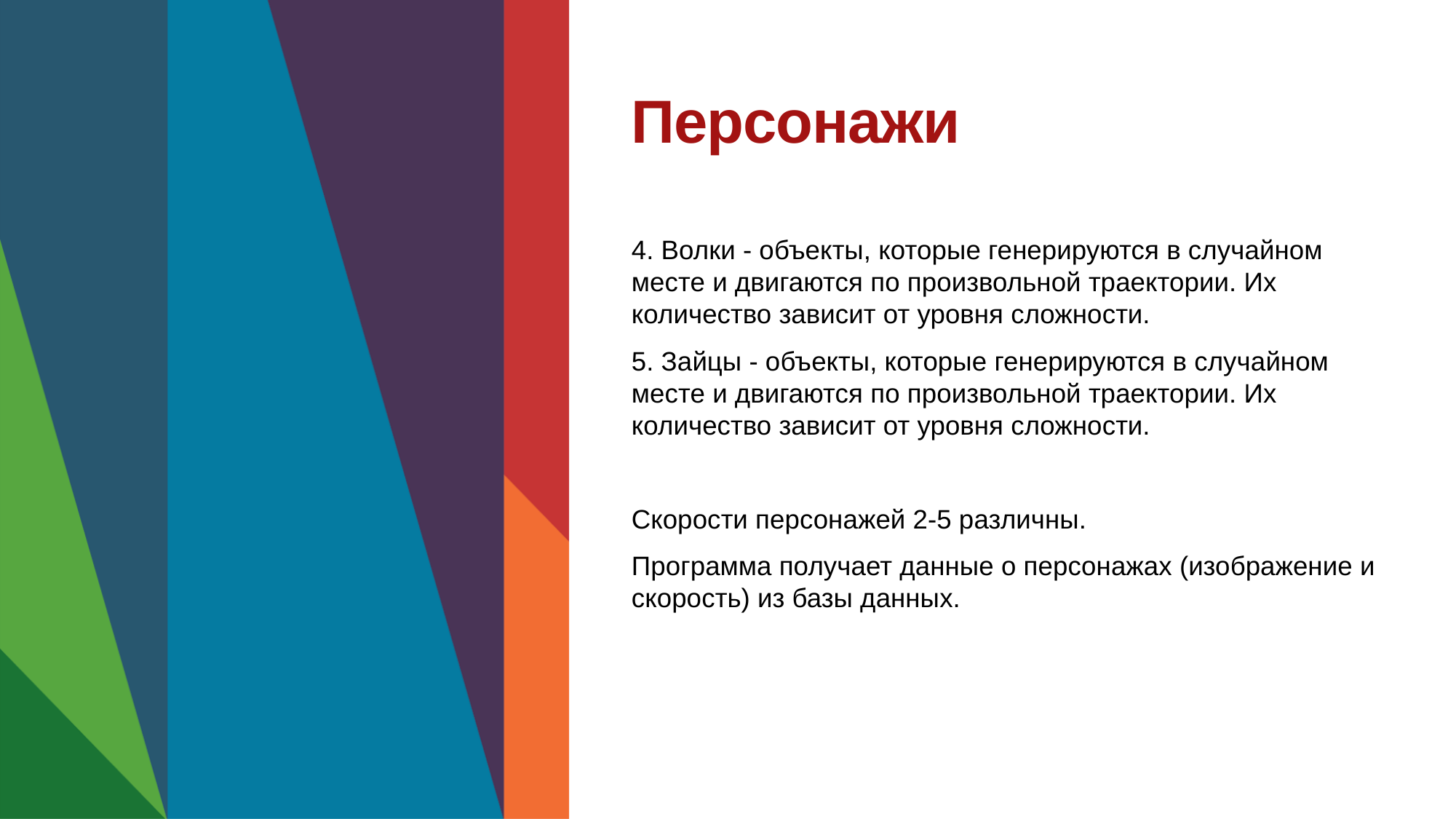

# Персонажи
4. Волки - объекты, которые генерируются в случайном месте и двигаются по произвольной траектории. Их количество зависит от уровня сложности.
5. Зайцы - объекты, которые генерируются в случайном месте и двигаются по произвольной траектории. Их количество зависит от уровня сложности.

Скорости персонажей 2-5 различны.
Программа получает данные о персонажах (изображение и скорость) из базы данных.